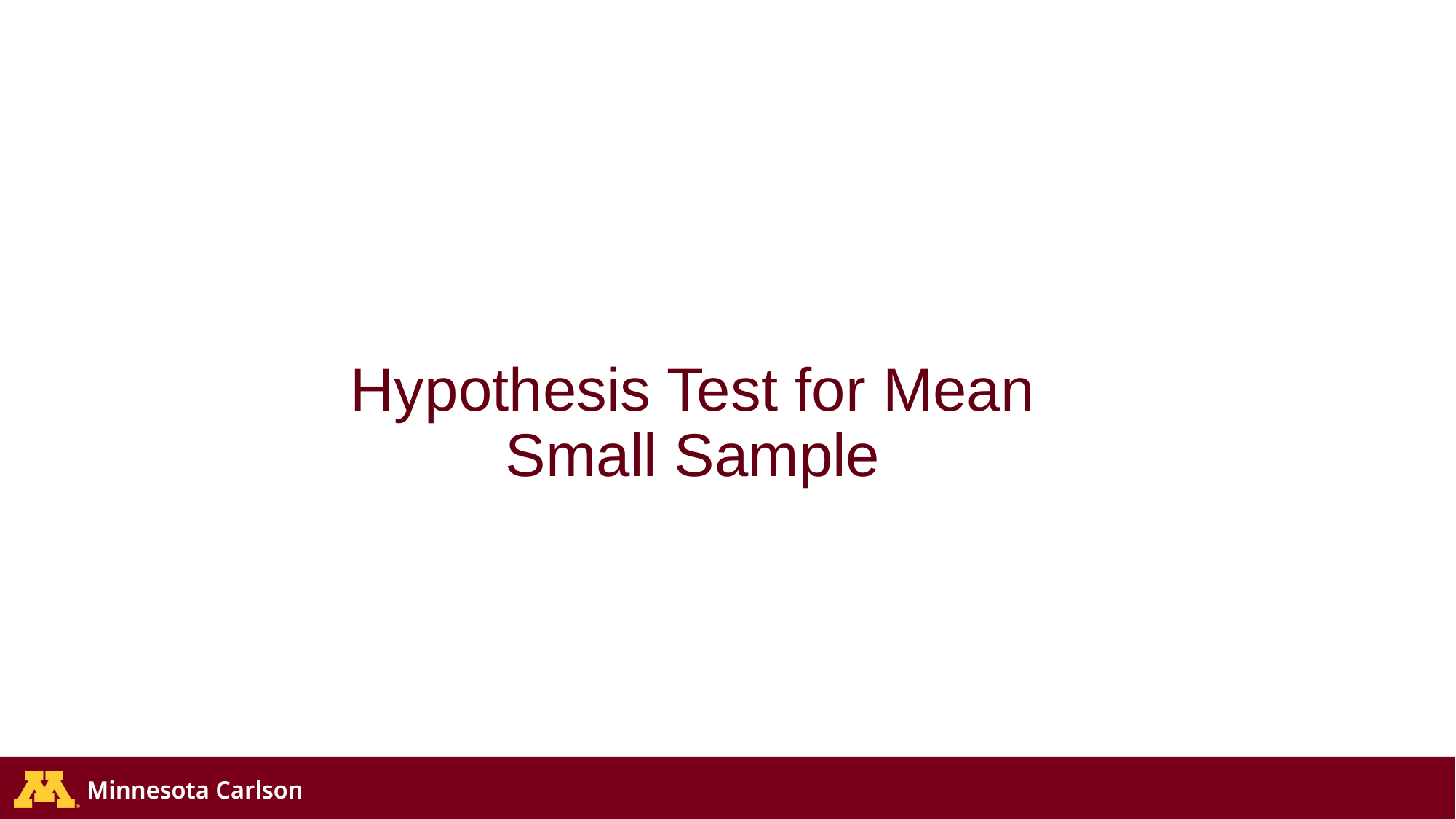

# Hypothesis Test for Mean Small Sample